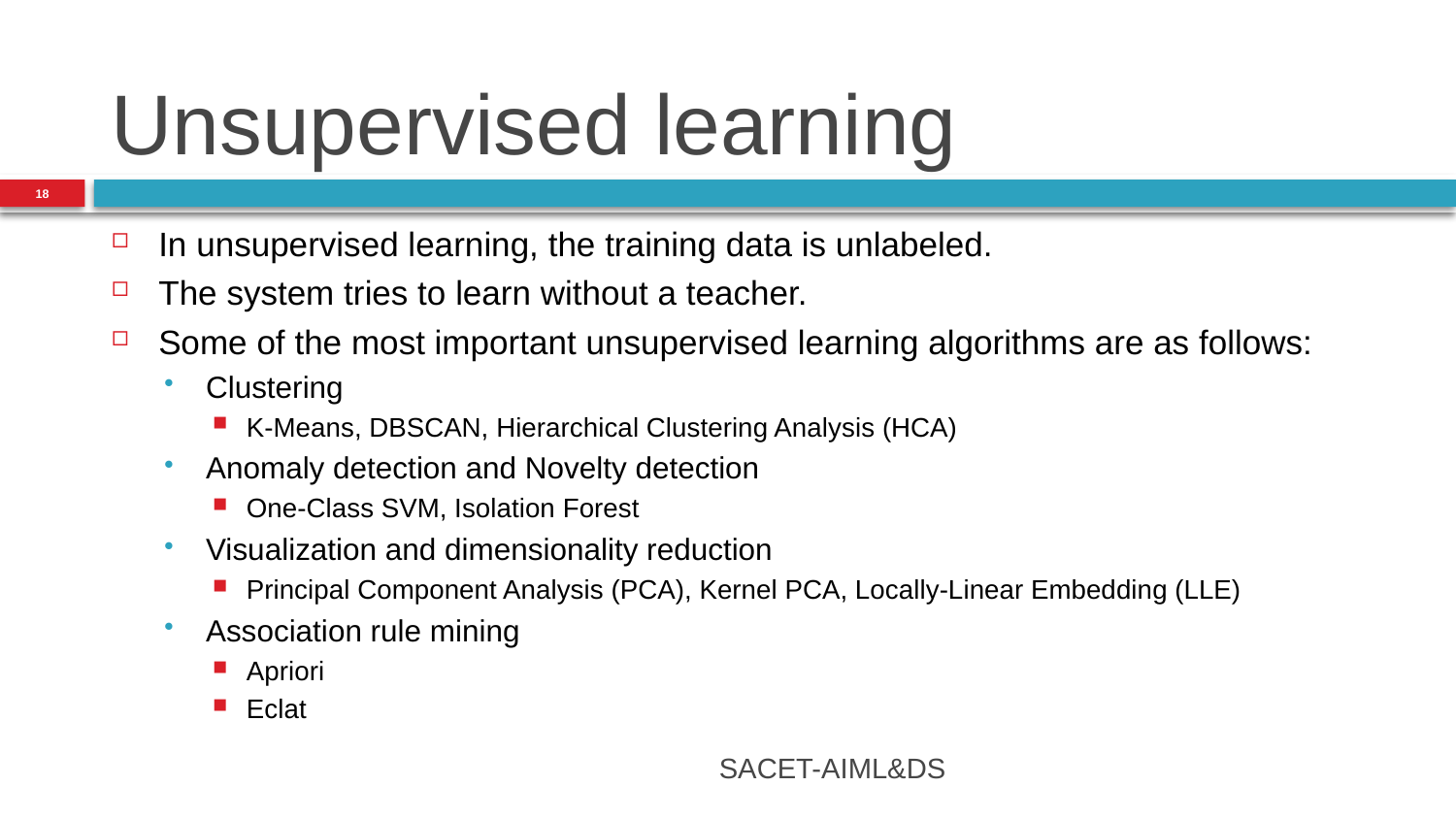

# Unsupervised learning
18
In unsupervised learning, the training data is unlabeled.
The system tries to learn without a teacher.
Some of the most important unsupervised learning algorithms are as follows:
Clustering
K-Means, DBSCAN, Hierarchical Clustering Analysis (HCA)
Anomaly detection and Novelty detection
One-Class SVM, Isolation Forest
Visualization and dimensionality reduction
Principal Component Analysis (PCA), Kernel PCA, Locally-Linear Embedding (LLE)
Association rule mining
Apriori
Eclat

SACET-AIML&DS